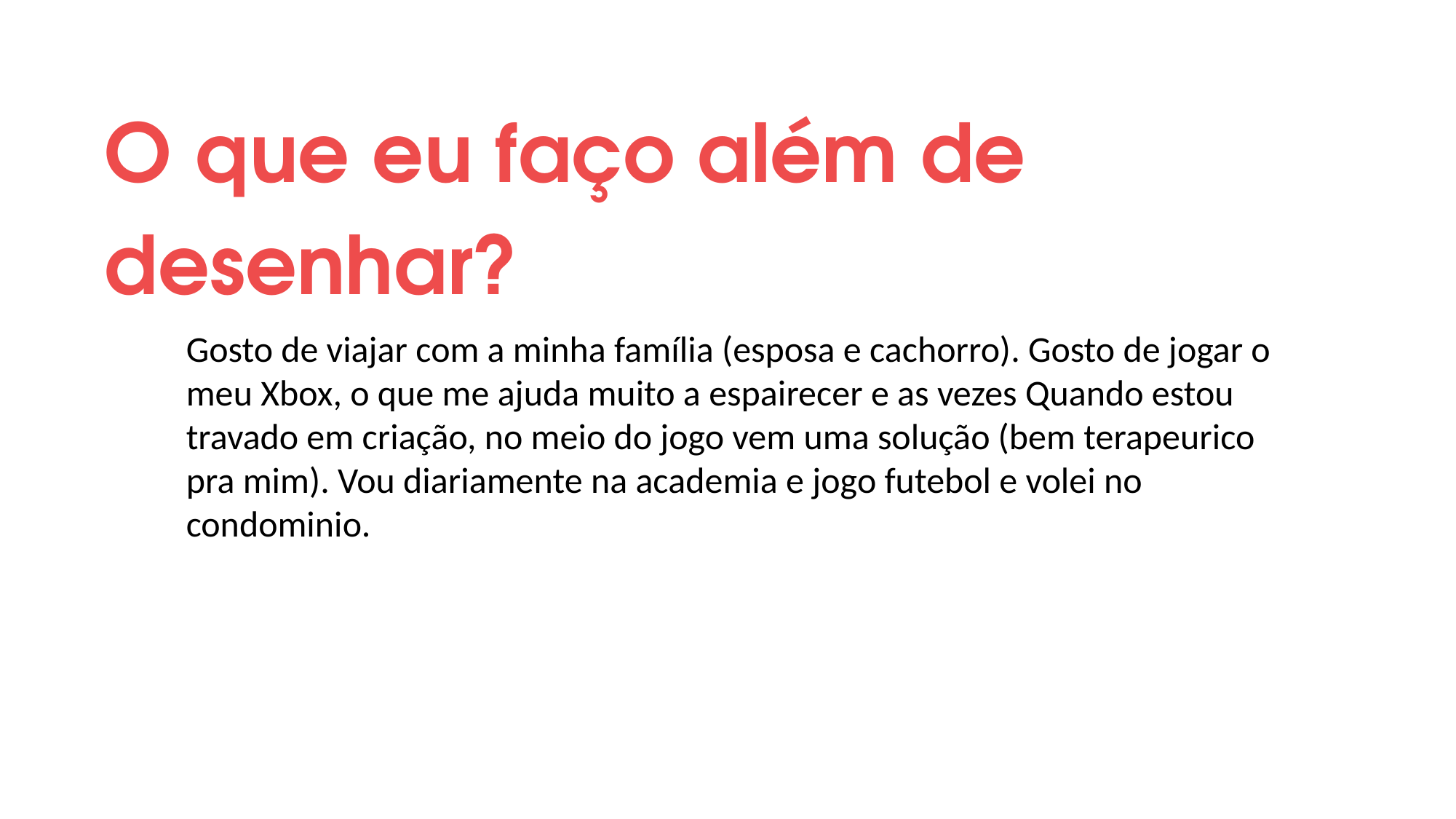

O que eu faço além de desenhar?
Gosto de viajar com a minha família (esposa e cachorro). Gosto de jogar o meu Xbox, o que me ajuda muito a espairecer e as vezes Quando estou travado em criação, no meio do jogo vem uma solução (bem terapeurico pra mim). Vou diariamente na academia e jogo futebol e volei no condominio.